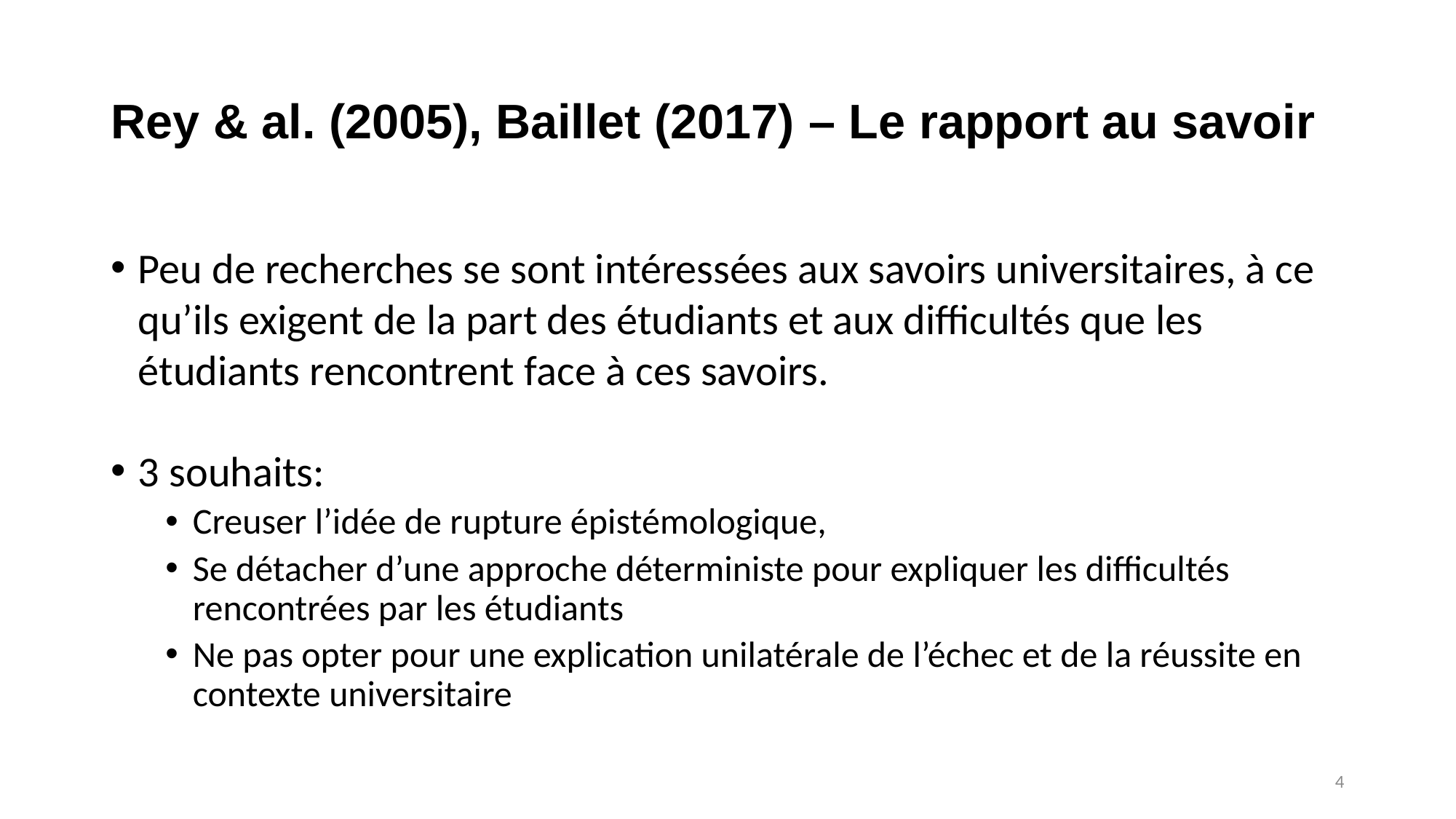

# Rey & al. (2005), Baillet (2017) – Le rapport au savoir
Peu de recherches se sont intéressées aux savoirs universitaires, à ce qu’ils exigent de la part des étudiants et aux difficultés que les étudiants rencontrent face à ces savoirs.

3 souhaits:
Creuser l’idée de rupture épistémologique,
Se détacher d’une approche déterministe pour expliquer les difficultés rencontrées par les étudiants
Ne pas opter pour une explication unilatérale de l’échec et de la réussite en contexte universitaire
4